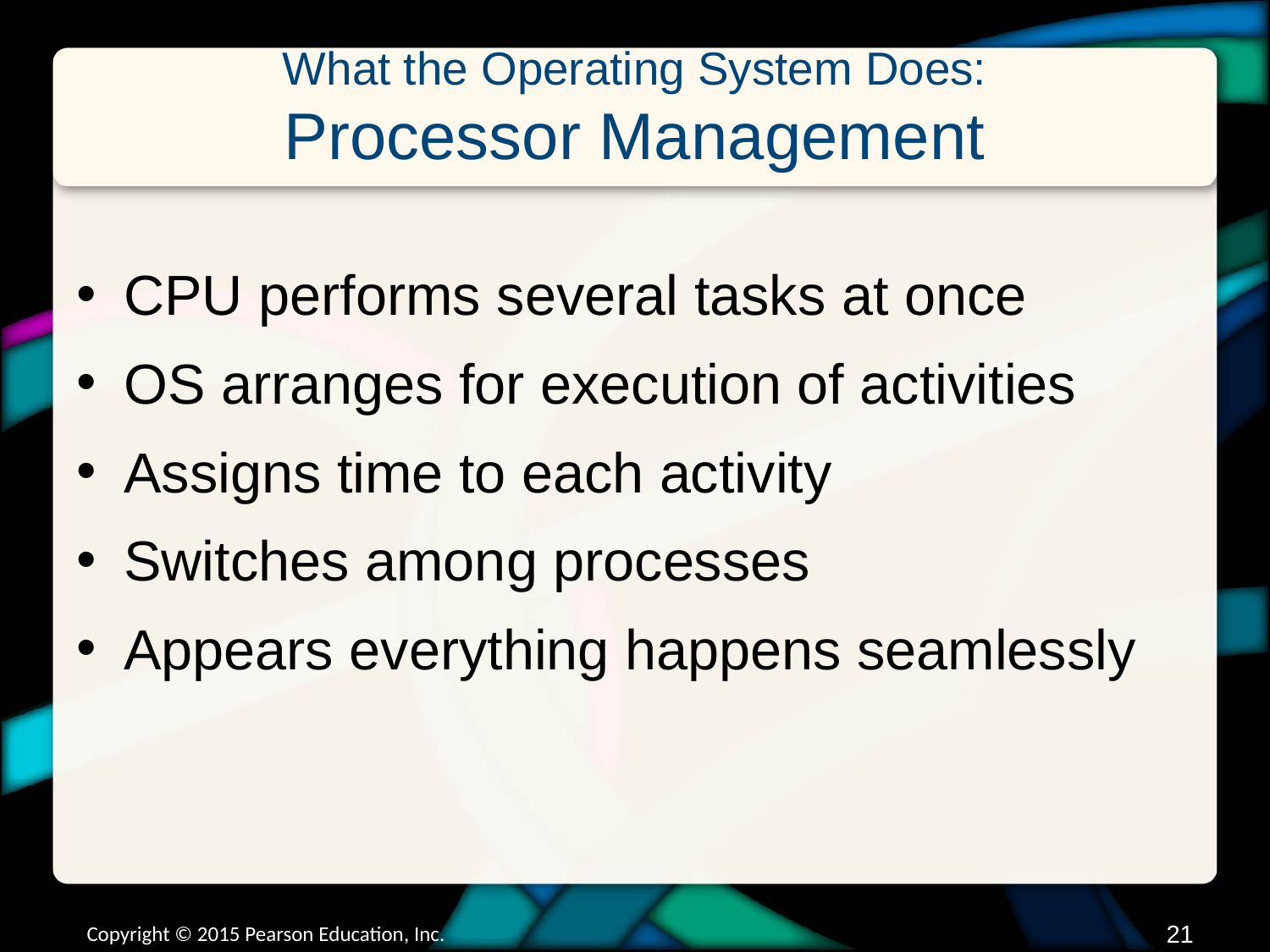

# What the Operating System Does: Processor Management
CPU performs several tasks at once
OS arranges for execution of activities
Assigns time to each activity
Switches among processes
Appears everything happens seamlessly
Copyright © 2015 Pearson Education, Inc.
21